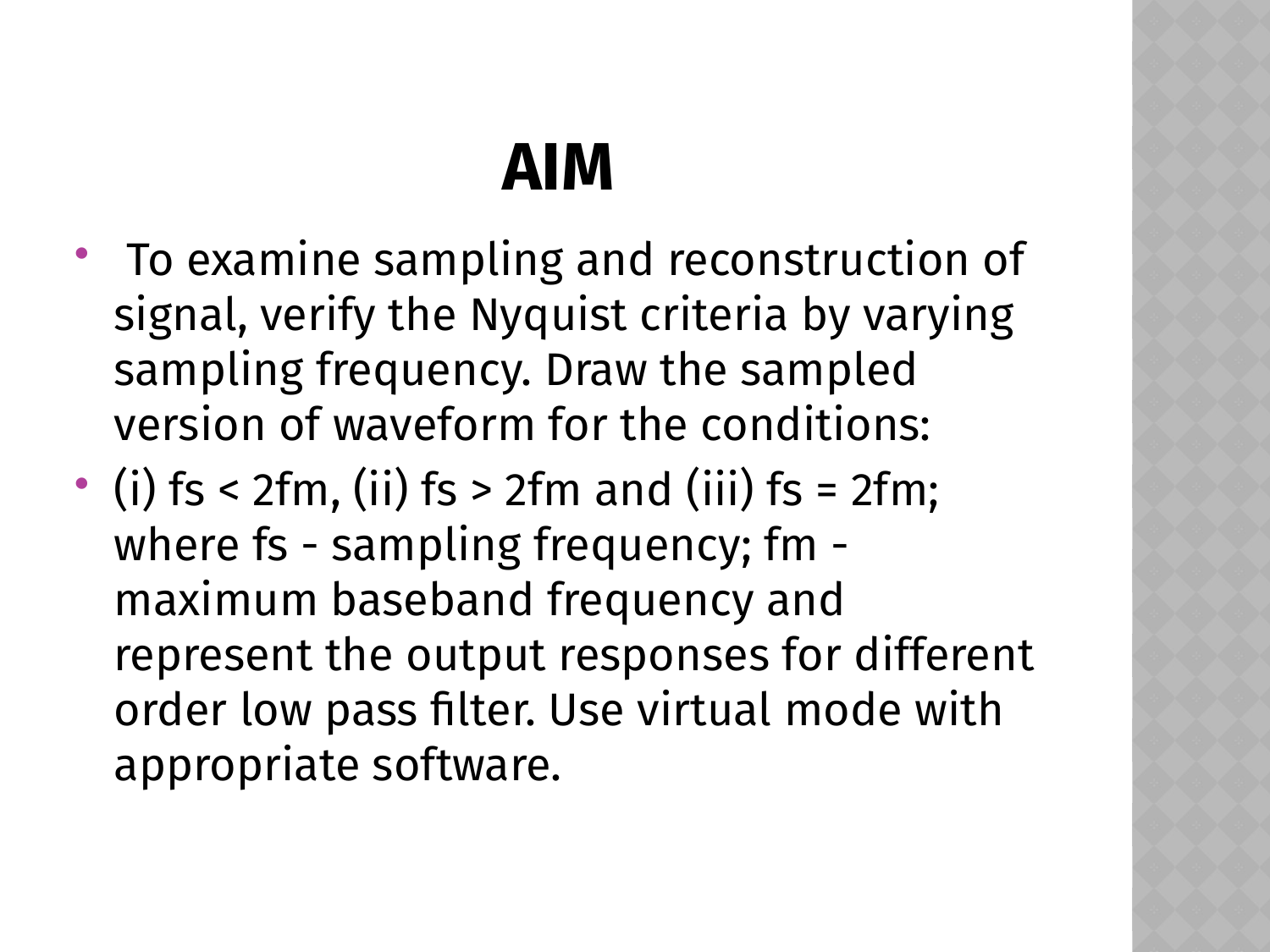

# Aim
 To examine sampling and reconstruction of signal, verify the Nyquist criteria by varying sampling frequency. Draw the sampled version of waveform for the conditions:
(i) fs < 2fm, (ii) fs > 2fm and (iii) fs = 2fm; where fs - sampling frequency; fm - maximum baseband frequency and represent the output responses for different order low pass filter. Use virtual mode with appropriate software.